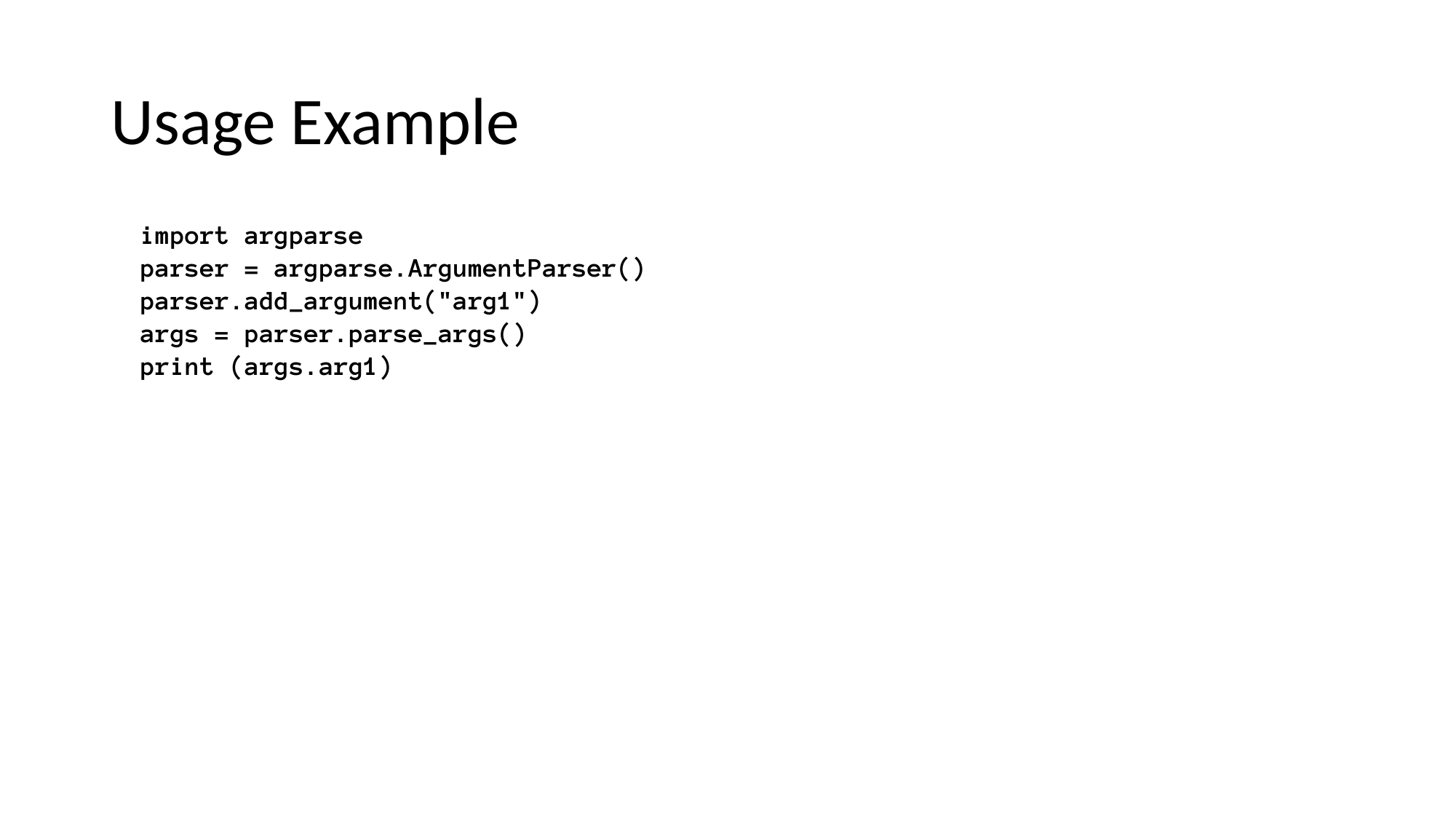

# Usage Example
import argparse
parser = argparse.ArgumentParser()
parser.add_argument("arg1")
args = parser.parse_args()
print (args.arg1)